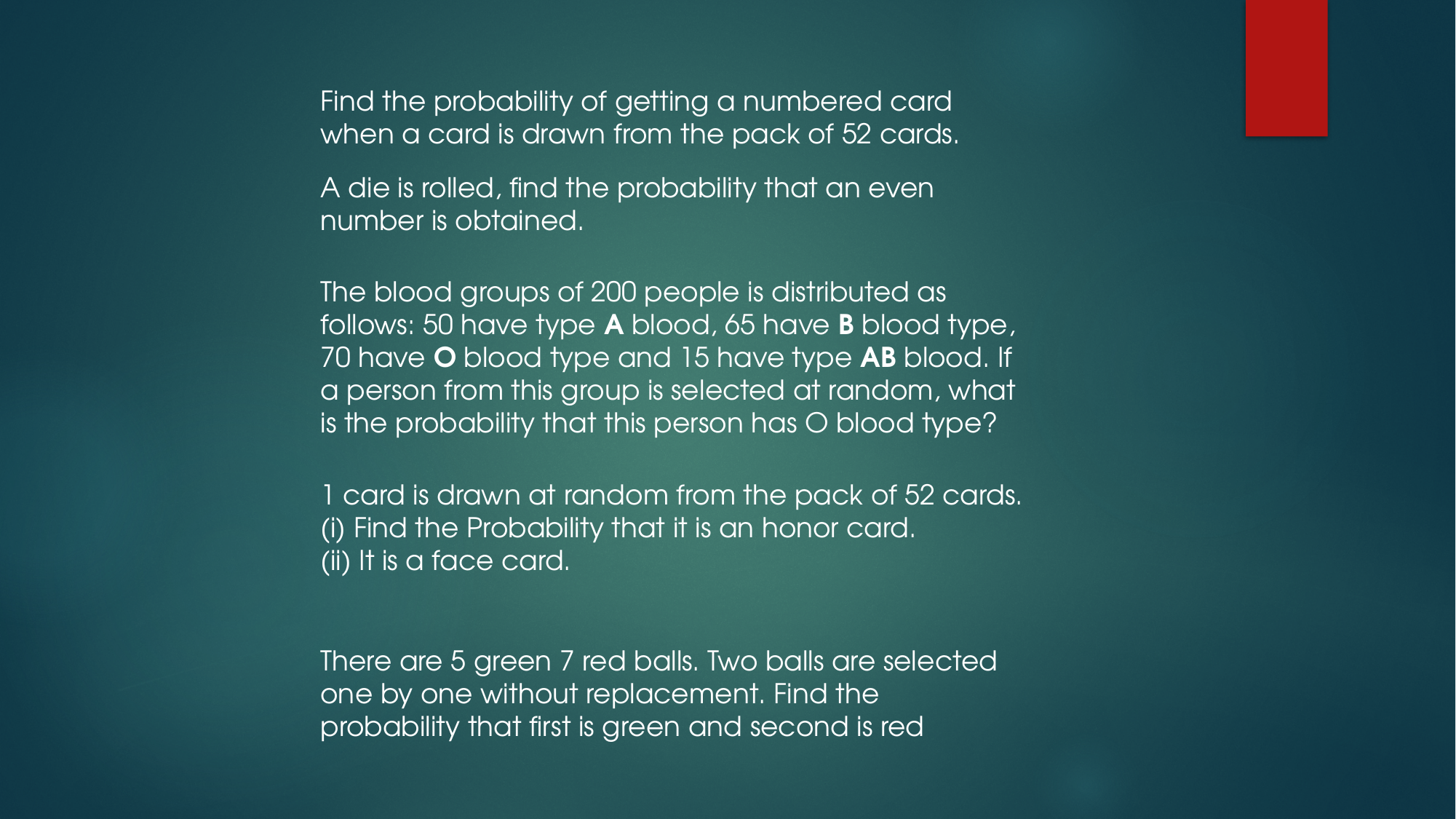

Find the probability of getting a numbered card when a card is drawn from the pack of 52 cards.
A die is rolled, find the probability that an even number is obtained.
The blood groups of 200 people is distributed as follows: 50 have type A blood, 65 have B blood type, 70 have O blood type and 15 have type AB blood. If a person from this group is selected at random, what is the probability that this person has O blood type?
1 card is drawn at random from the pack of 52 cards.
(i) Find the Probability that it is an honor card.
(ii) It is a face card.
There are 5 green 7 red balls. Two balls are selected one by one without replacement. Find the probability that first is green and second is red